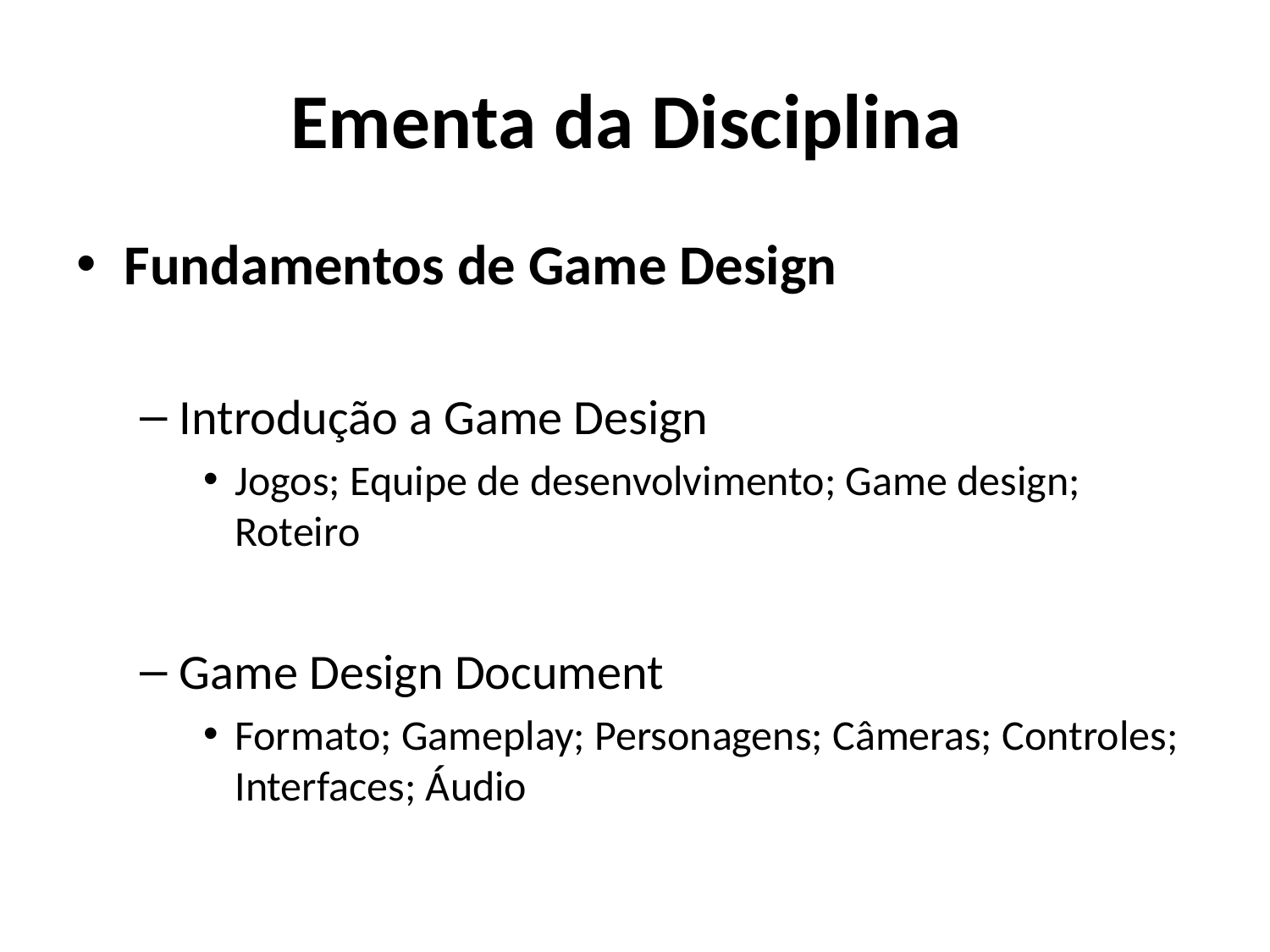

# Ementa da Disciplina
Fundamentos de Game Design

Introdução a Game Design
Jogos; Equipe de desenvolvimento; Game design; Roteiro

Game Design Document
Formato; Gameplay; Personagens; Câmeras; Controles; Interfaces; Áudio